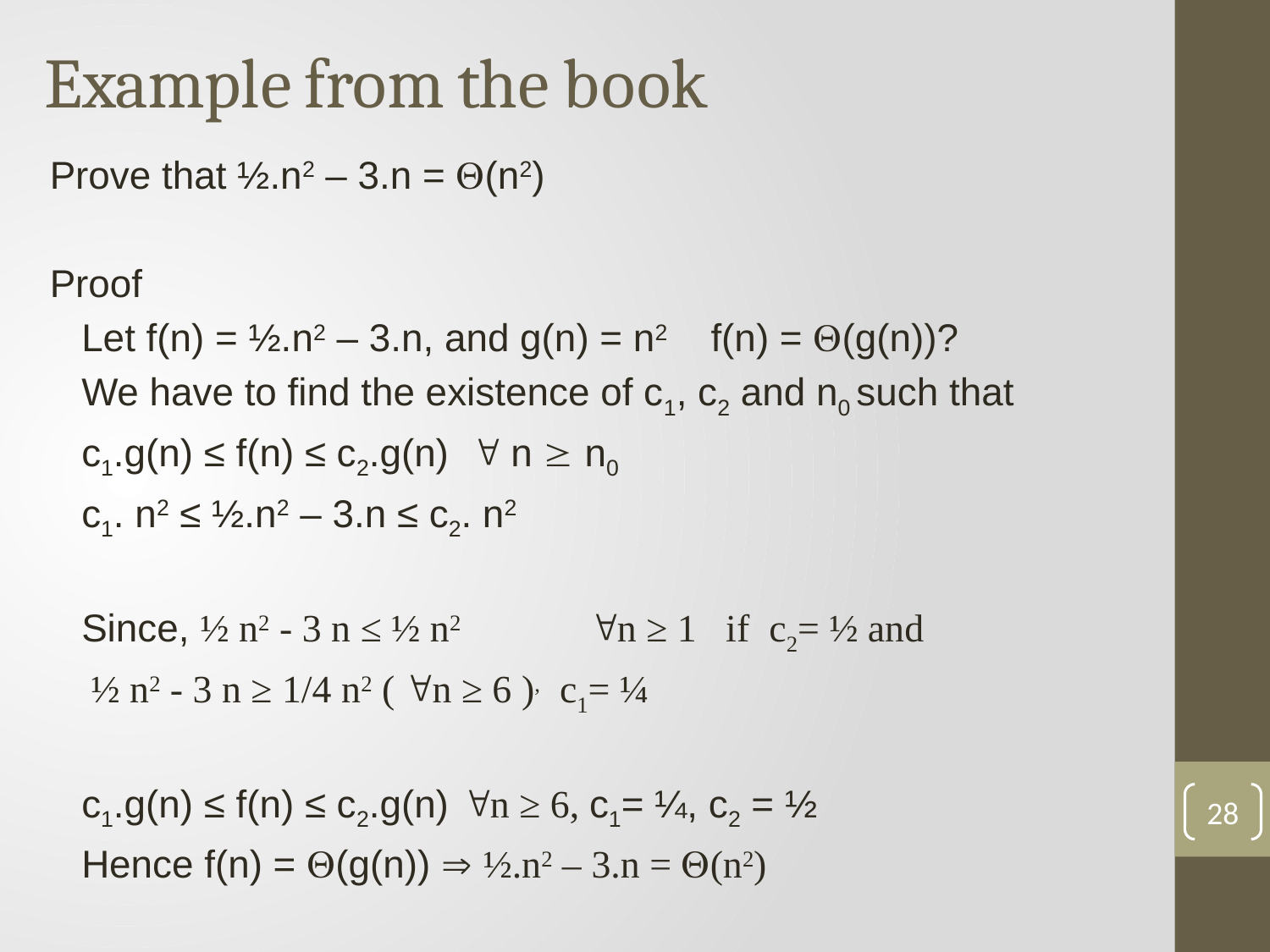

Example from the book
Prove that ½.n2 – 3.n = Θ(n2)

Proof
	Let f(n) = ½.n2 – 3.n, and g(n) = n2    f(n) = Θ(g(n))?
	We have to find the existence of c1, c2 and n0 such that
	c1.g(n) ≤ f(n) ≤ c2.g(n) 	 ∀ n ≥ n0
	c1. n2 ≤ ½.n2 – 3.n ≤ c2. n2

 	Since, ½ n2 - 3 n ≤ ½ n2 	∀n ≥ 1   if  c2= ½ and
½ n2 - 3 n ≥ 1/4 n2 ( ∀n ≥ 6 ),  c1= ¼

	c1.g(n) ≤ f(n) ≤ c2.g(n)	∀n ≥ 6, c1= ¼, c2 = ½
	Hence f(n) = Θ(g(n)) ⇒ ½.n2 – 3.n = Θ(n2)
28